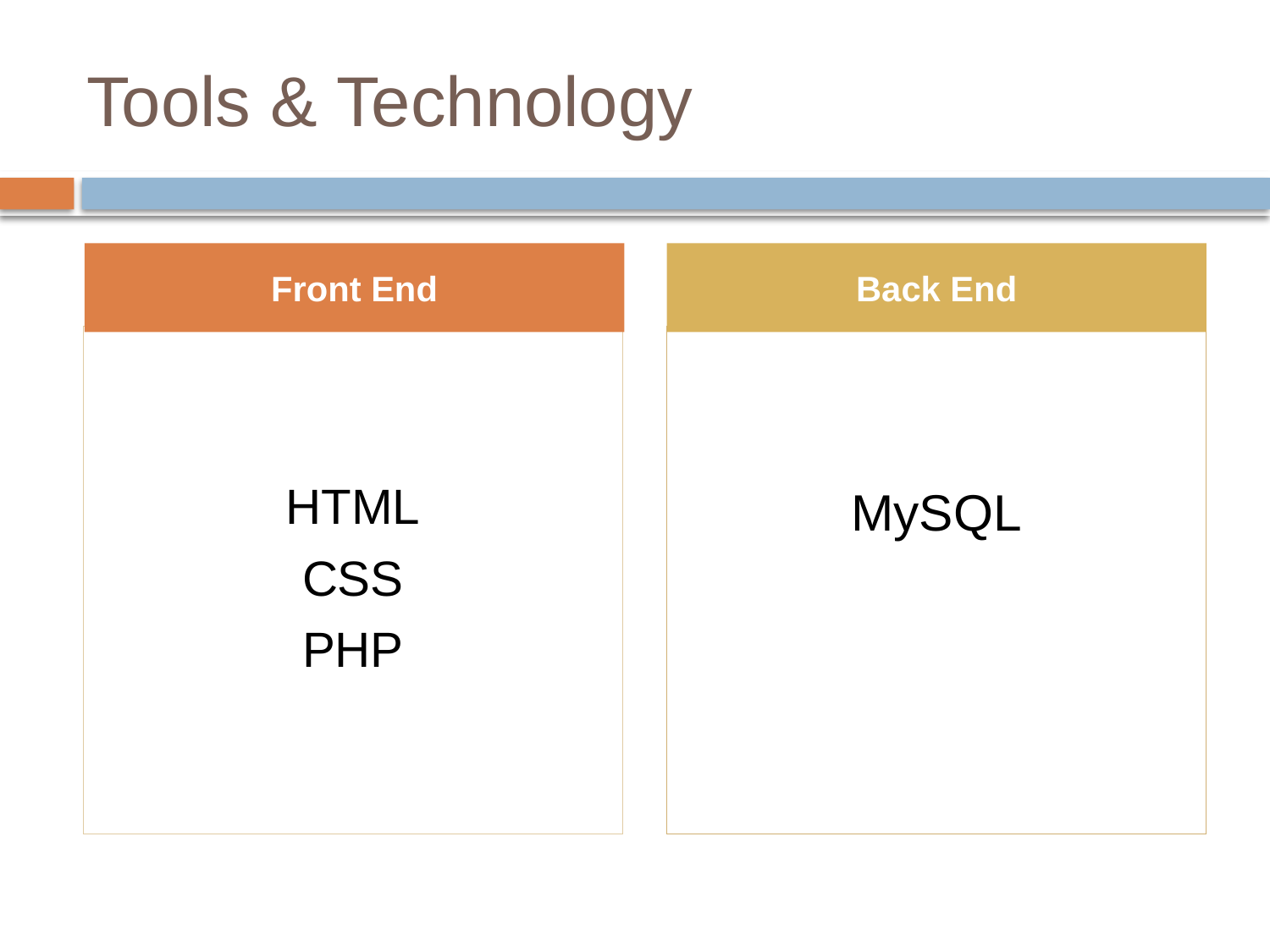

# Tools & Technology
Front End
Back End

HTML
CSS
PHP

MySQL